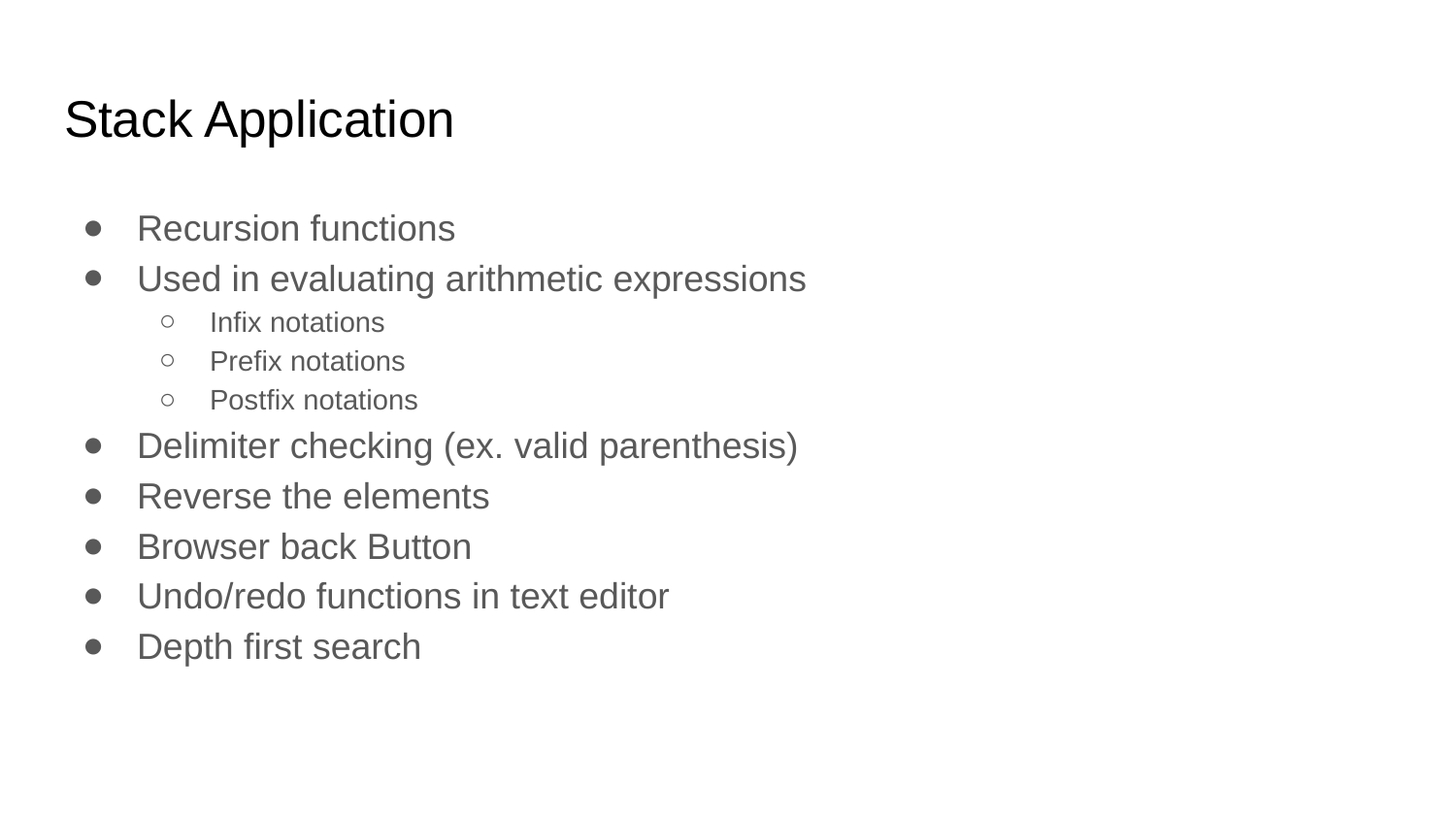

# Stack Application
Recursion functions
Used in evaluating arithmetic expressions
Infix notations
Prefix notations
Postfix notations
Delimiter checking (ex. valid parenthesis)
Reverse the elements
Browser back Button
Undo/redo functions in text editor
Depth first search